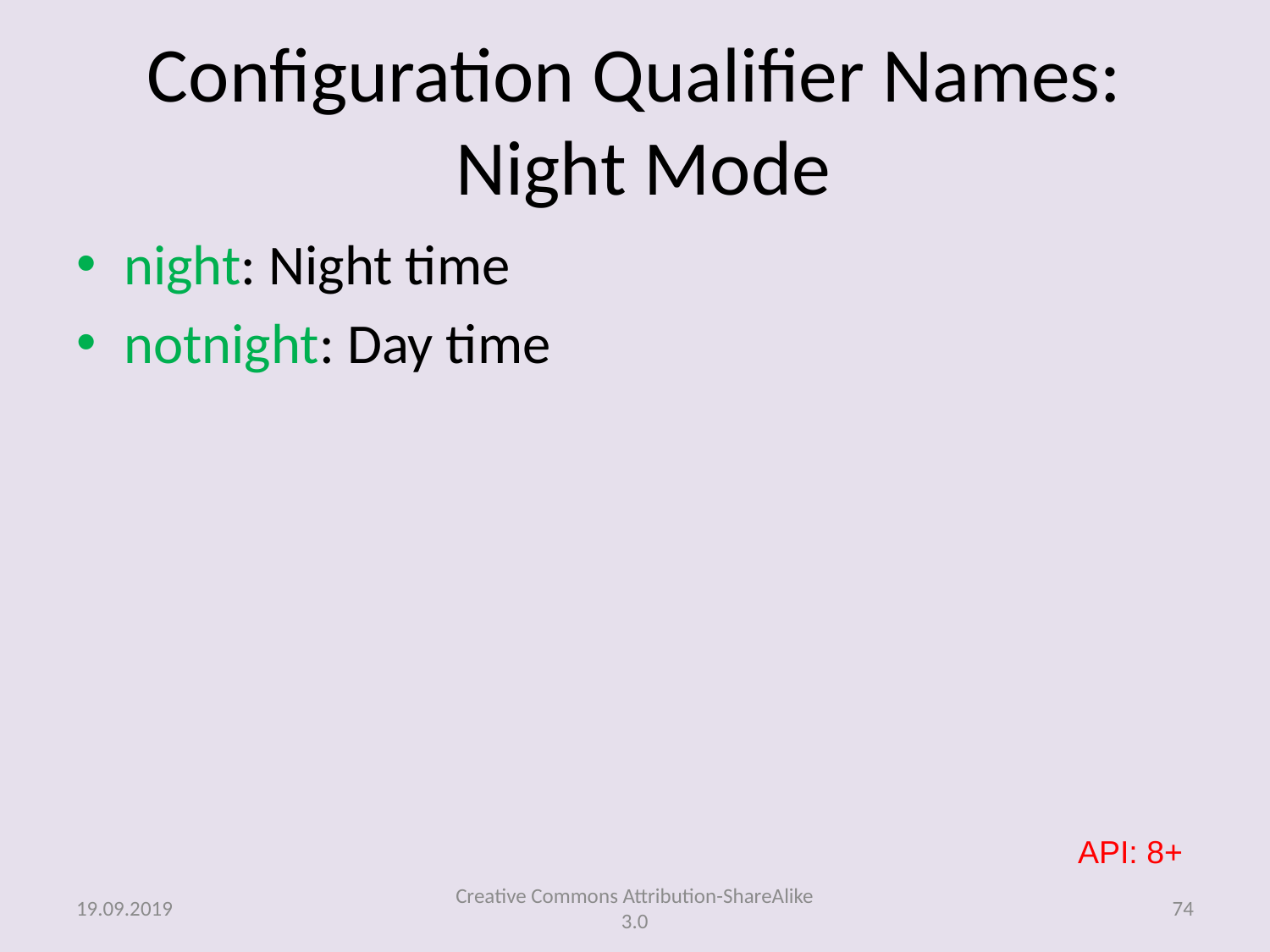

# Configuration Qualifier Names: Night Mode
night: Night time
notnight: Day time
API: 8+
19.09.2019
Creative Commons Attribution-ShareAlike 3.0
74